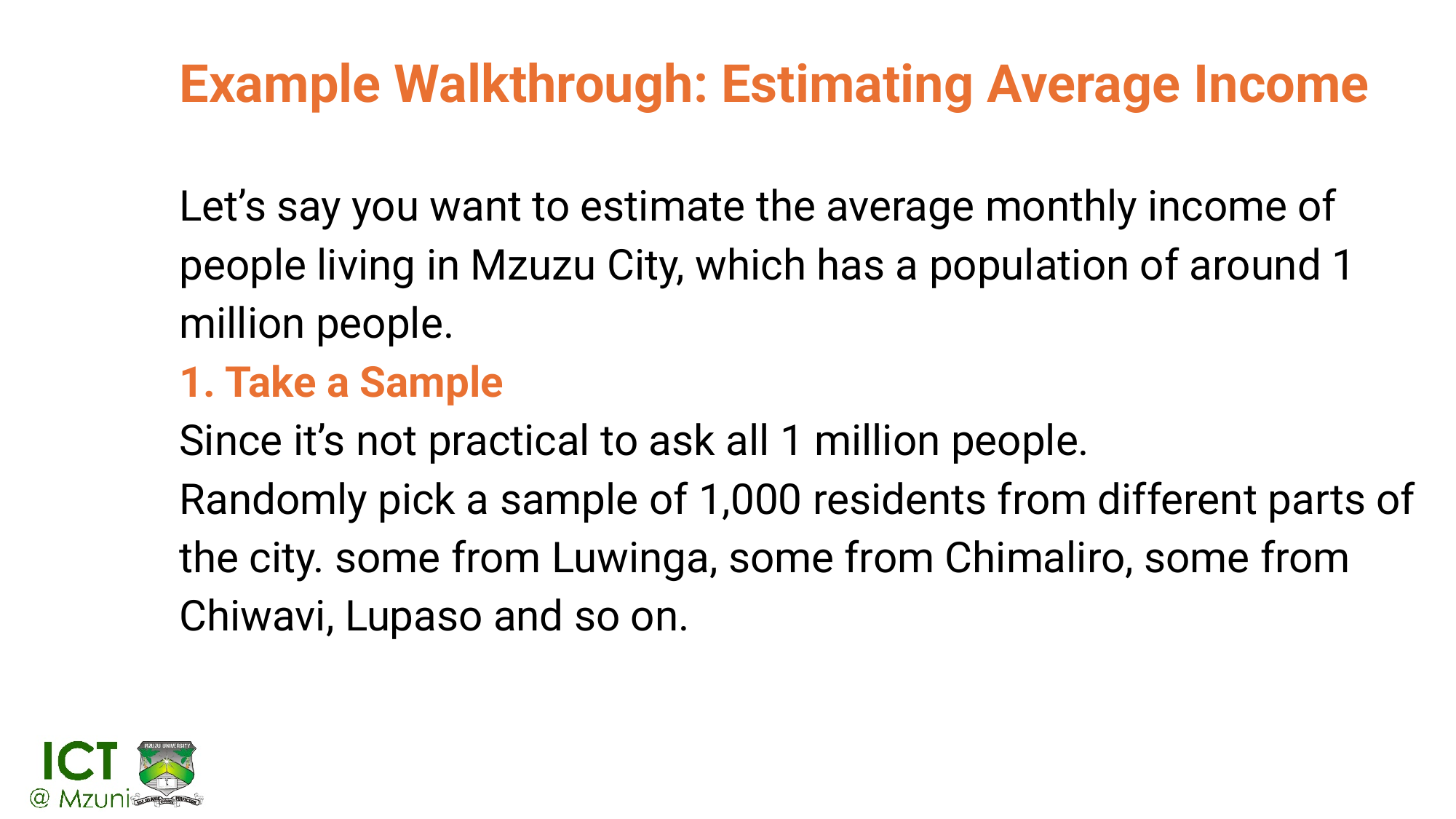

# Example Walkthrough: Estimating Average Income
Let’s say you want to estimate the average monthly income of people living in Mzuzu City, which has a population of around 1 million people.
1. Take a Sample
Since it’s not practical to ask all 1 million people.
Randomly pick a sample of 1,000 residents from different parts of the city. some from Luwinga, some from Chimaliro, some from Chiwavi, Lupaso and so on.